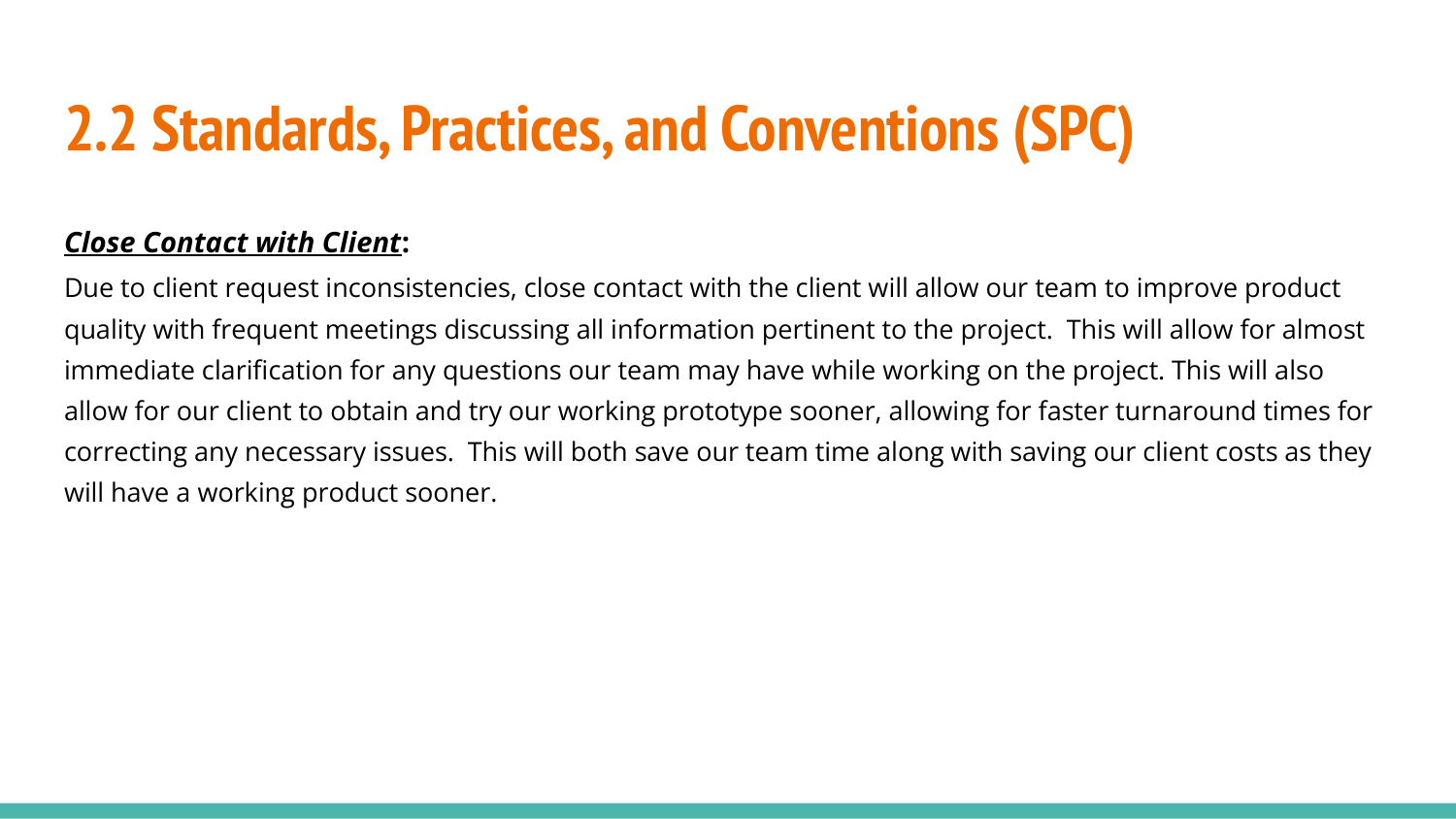

# 2.2 Standards, Practices, and Conventions (SPC)
Close Contact with Client:
Due to client request inconsistencies, close contact with the client will allow our team to improve product quality with frequent meetings discussing all information pertinent to the project.  This will allow for almost immediate clarification for any questions our team may have while working on the project. This will also allow for our client to obtain and try our working prototype sooner, allowing for faster turnaround times for correcting any necessary issues.  This will both save our team time along with saving our client costs as they will have a working product sooner.